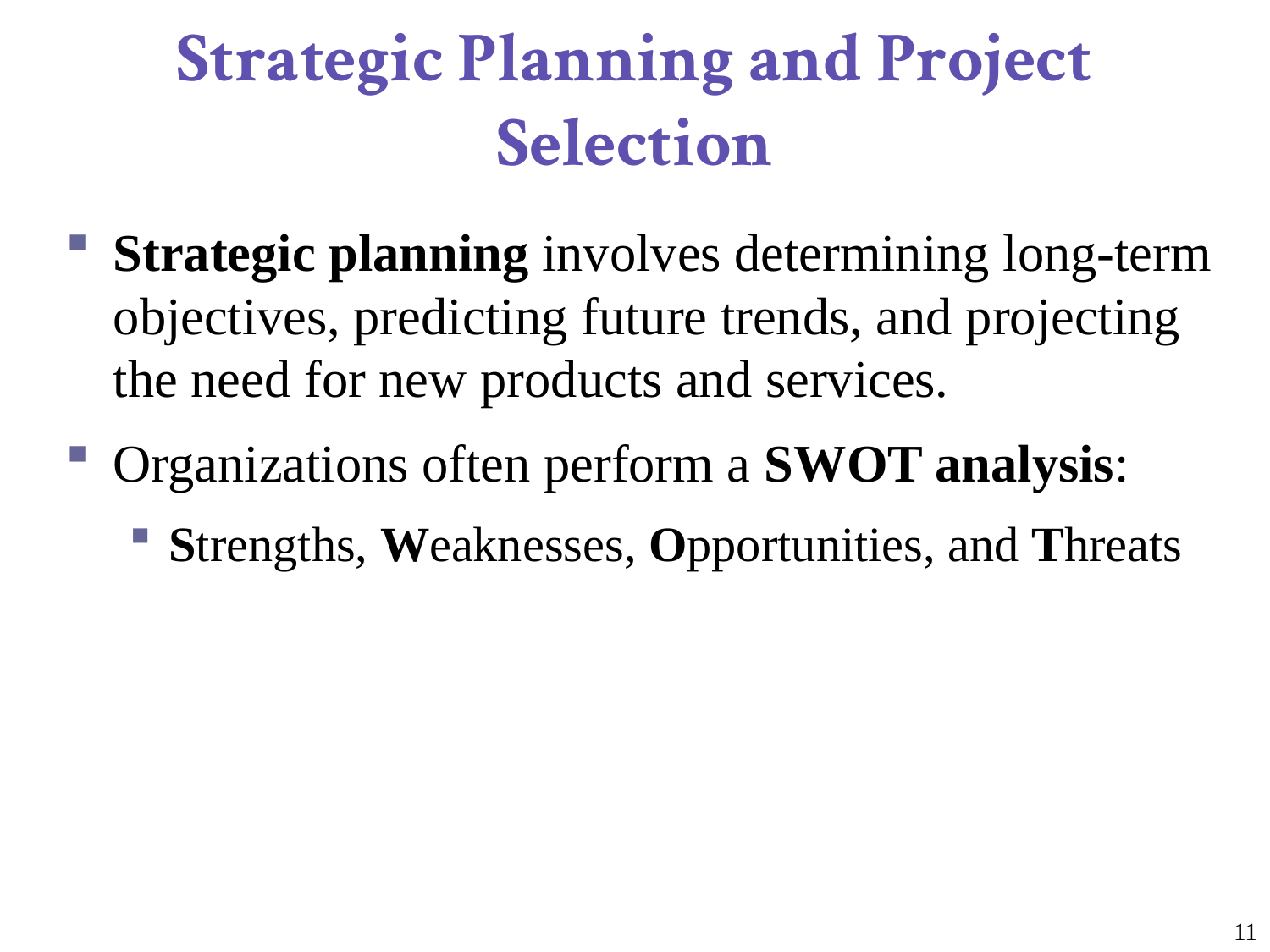

# Strategic Planning and Project Selection
Strategic planning involves determining long-term objectives, predicting future trends, and projecting the need for new products and services.
Organizations often perform a SWOT analysis:
Strengths, Weaknesses, Opportunities, and Threats
11